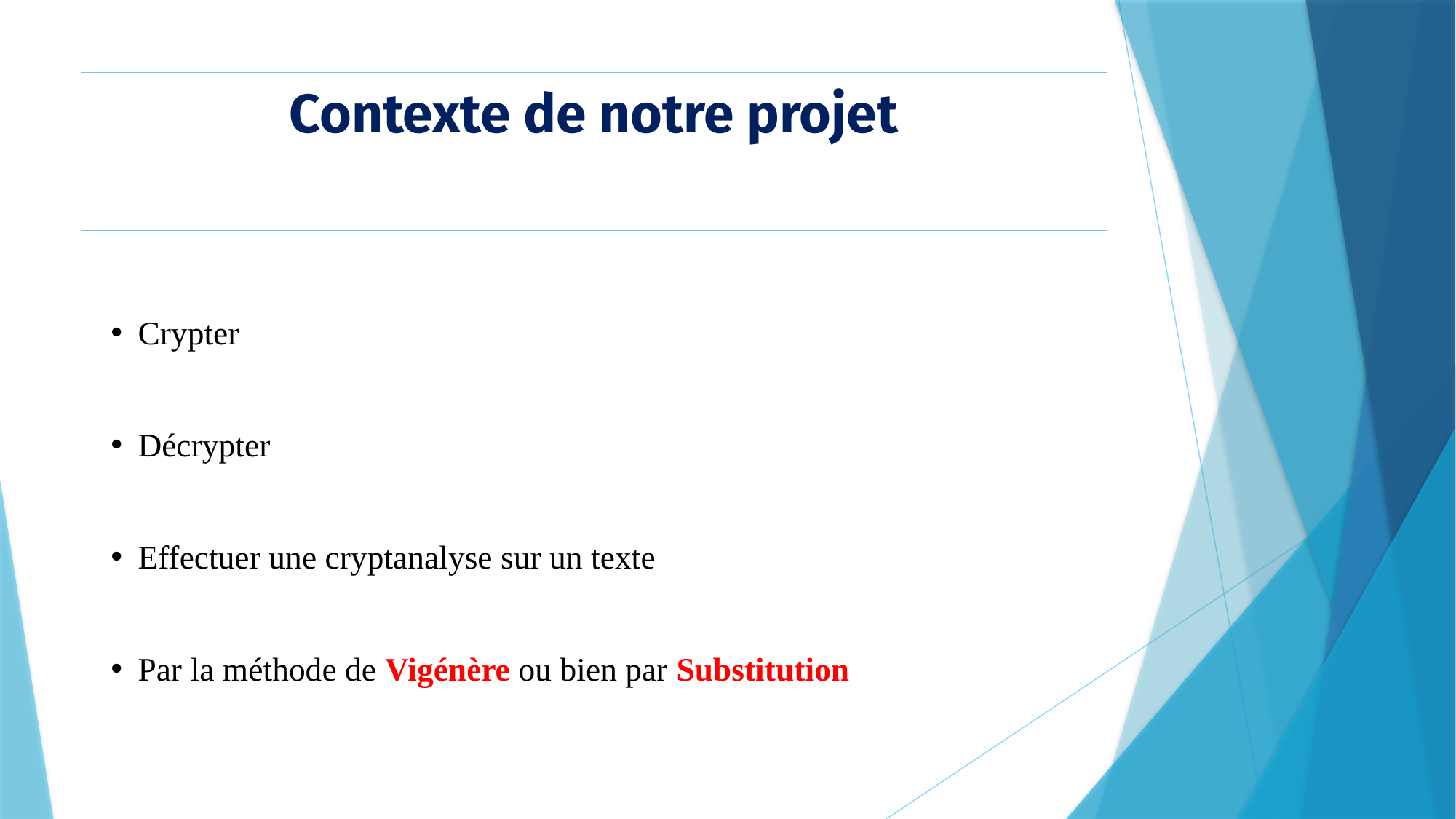

# Contexte de notre projet
Crypter
Décrypter
Effectuer une cryptanalyse sur un texte
Par la méthode de Vigénère ou bien par Substitution